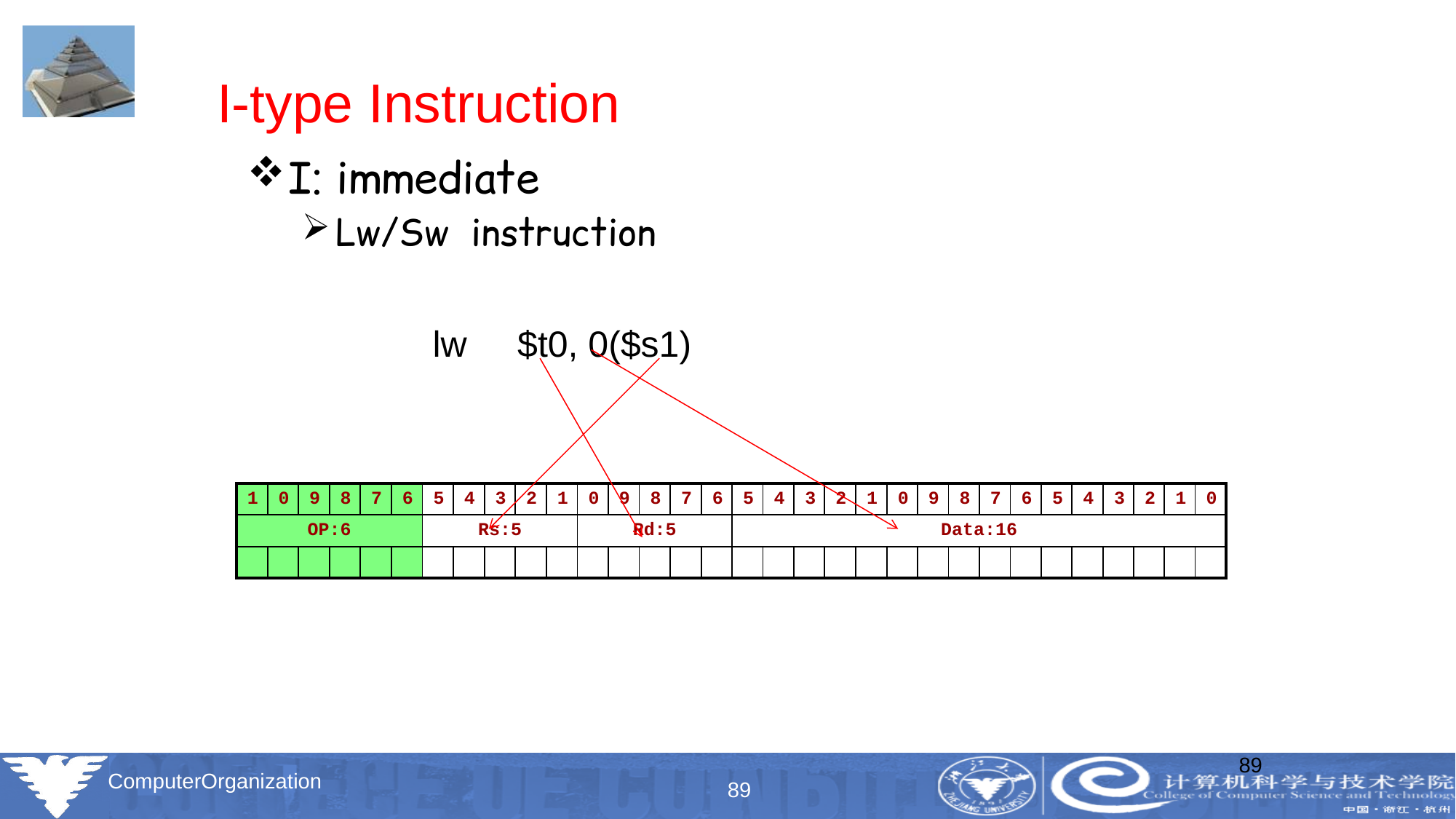

# I-type Instruction
I: immediate
Lw/Sw  instruction

lw     $t0, 0($s1)
| 1 | 0 | 9 | 8 | 7 | 6 | 5 | 4 | 3 | 2 | 1 | 0 | 9 | 8 | 7 | 6 | 5 | 4 | 3 | 2 | 1 | 0 | 9 | 8 | 7 | 6 | 5 | 4 | 3 | 2 | 1 | 0 |
| --- | --- | --- | --- | --- | --- | --- | --- | --- | --- | --- | --- | --- | --- | --- | --- | --- | --- | --- | --- | --- | --- | --- | --- | --- | --- | --- | --- | --- | --- | --- | --- |
| OP:6 |  |  |  |  |  | Rs:5 |  |  |  |  | Rd:5 |  |  |  |  | Data:16 |  |  |  |  |  |  |  |  |  |  |  |  |  |  |  |
|  |  |  |  |  |  |  |  |  |  |  |  |  |  |  |  |  |  |  |  |  |  |  |  |  |  |  |  |  |  |  |  |
89